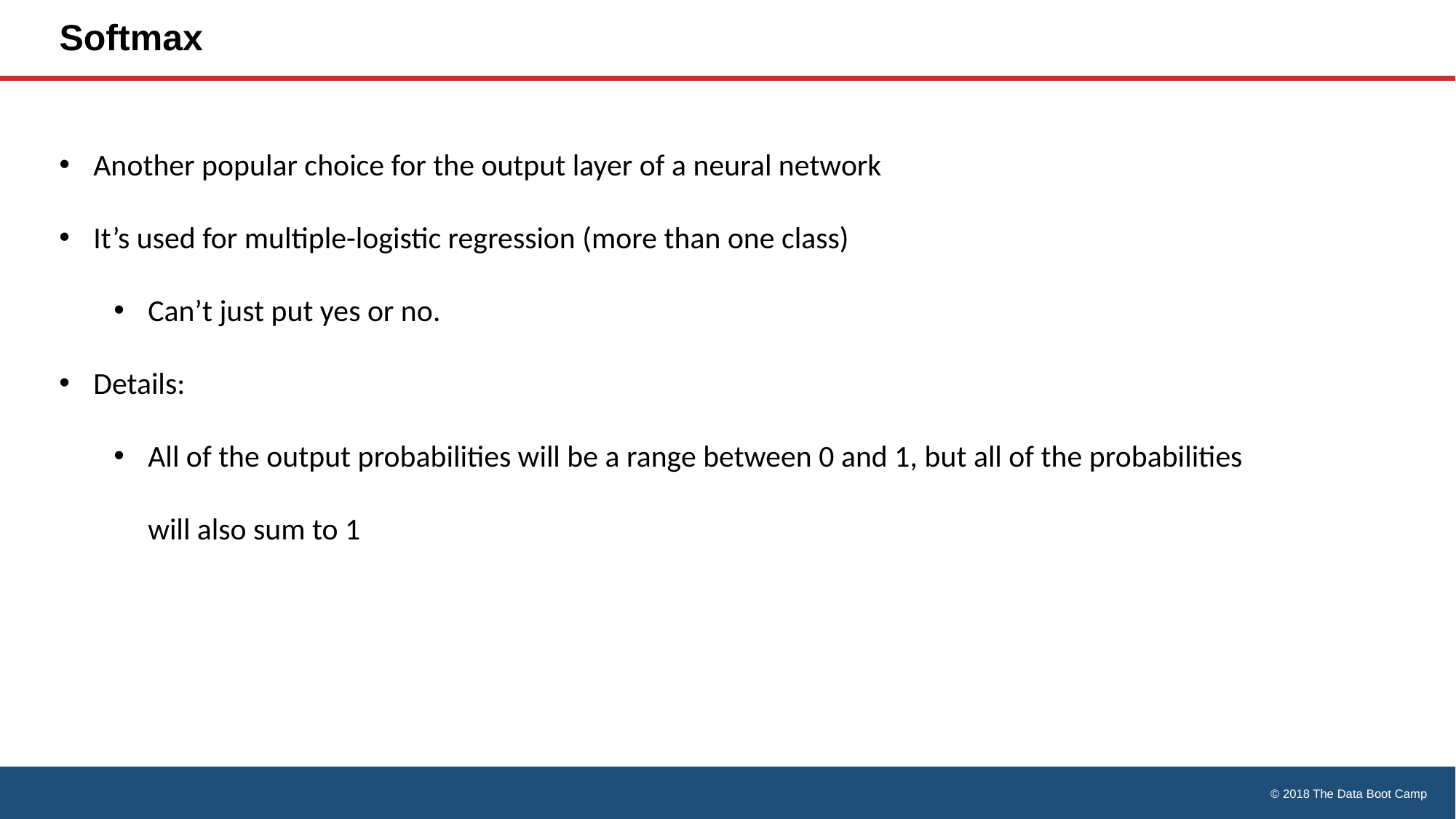

Softmax
Another popular choice for the output layer of a neural network
It’s used for multiple-logistic regression (more than one class)
Can’t just put yes or no.
Details:
All of the output probabilities will be a range between 0 and 1, but all of the probabilities will also sum to 1